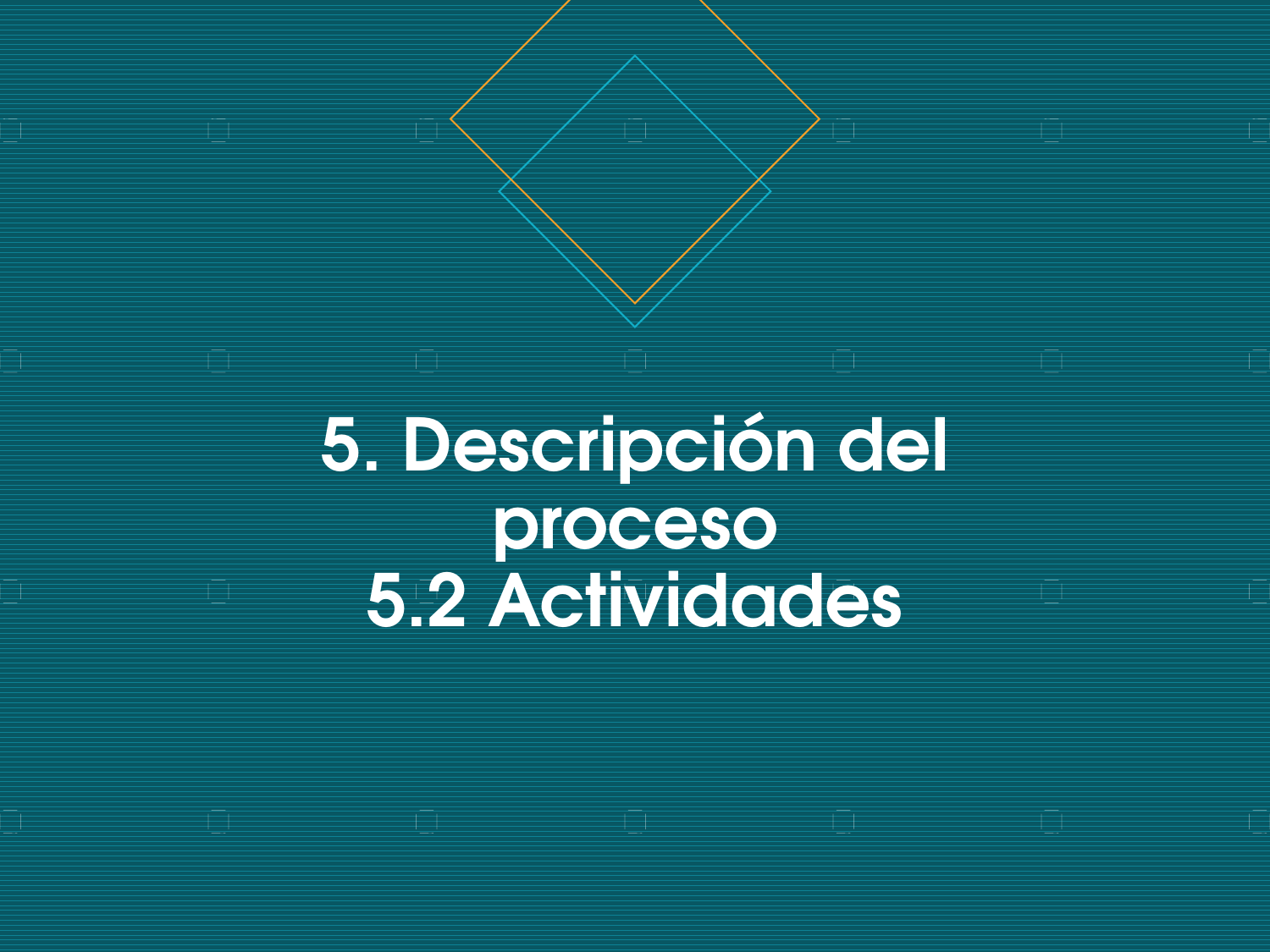

# 5. Descripción del proceso 5.2 Actividades